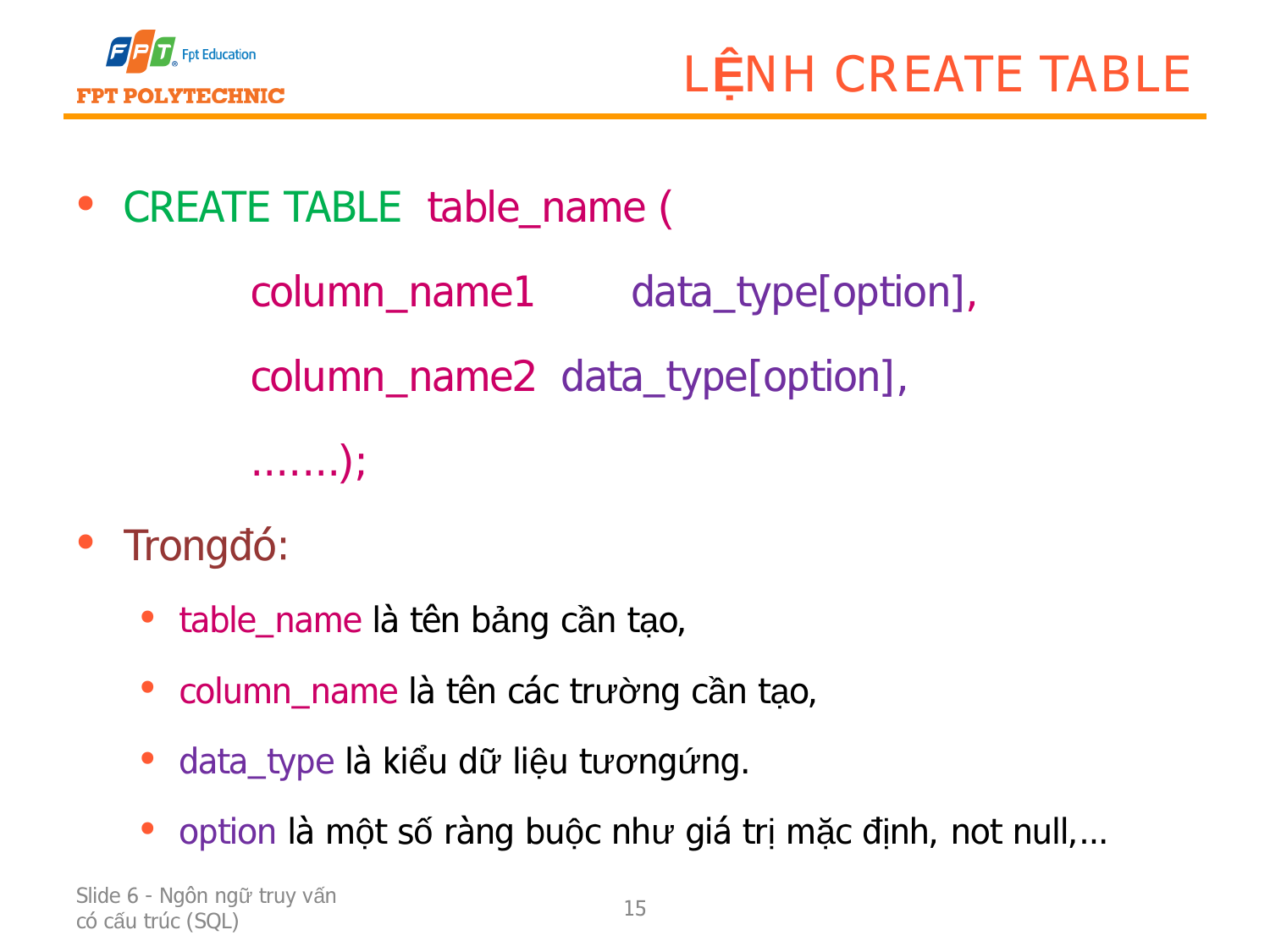

# Lệnh CREATE TABLE
CREATE TABLE  table_name (
		column_name1 	data_type[option],
		column_name2  data_type[option],
		.......);
Trongđó:
table_name là tên bảng cần tạo,
column_name là tên các trường cần tạo,
data_type là kiểu dữ liệu tươngứng.
option là một số ràng buộc như giá trị mặc định, not null,…

Slide 6 - Ngôn ngữ truy vấn có cấu trúc (SQL)
15